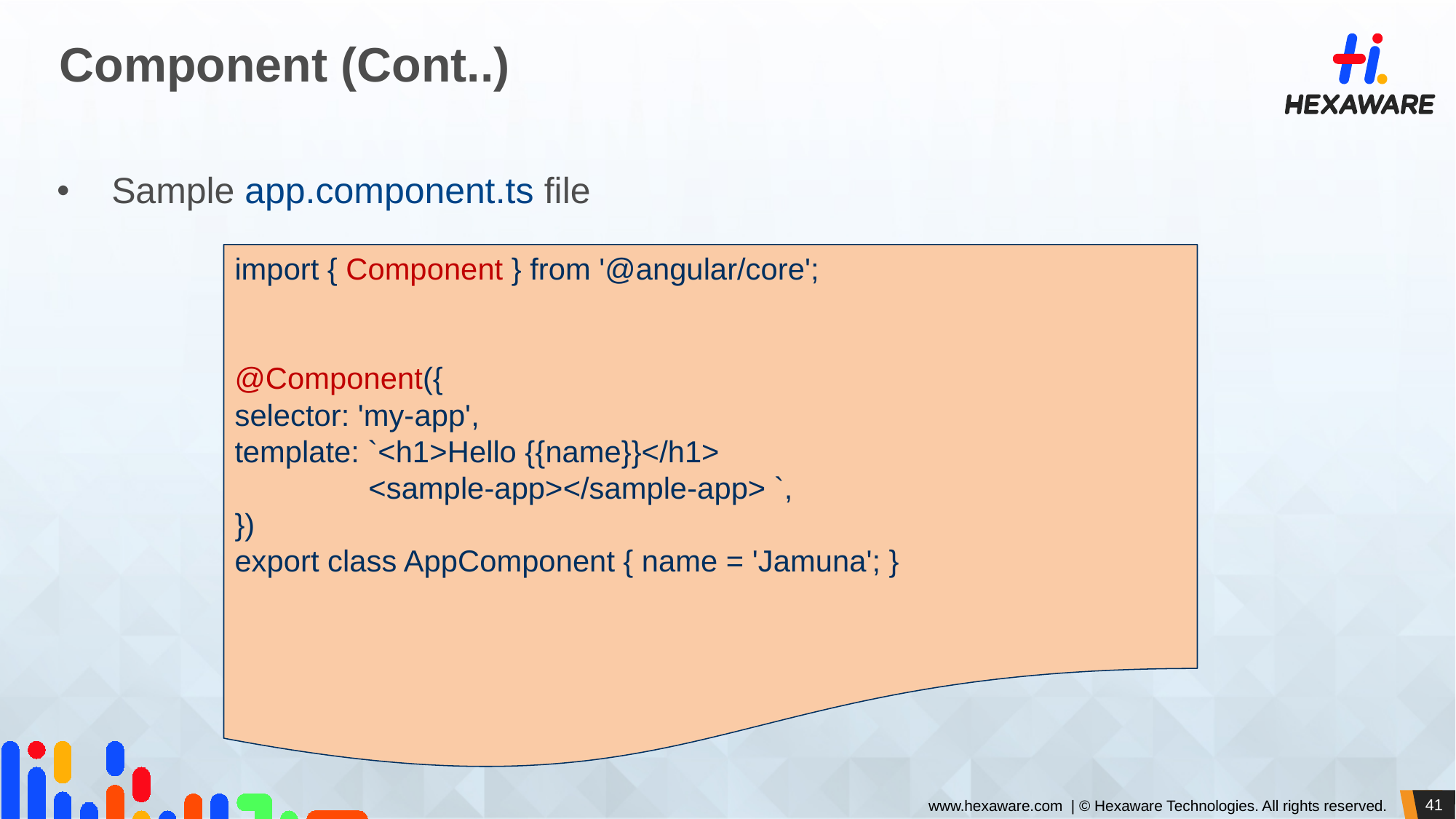

# Component (Cont..)
Sample app.component.ts file
import { Component } from '@angular/core';
@Component({
selector: 'my-app',
template: `<h1>Hello {{name}}</h1>
                <sample-app></sample-app> `,
})
export class AppComponent { name = 'Jamuna'; }